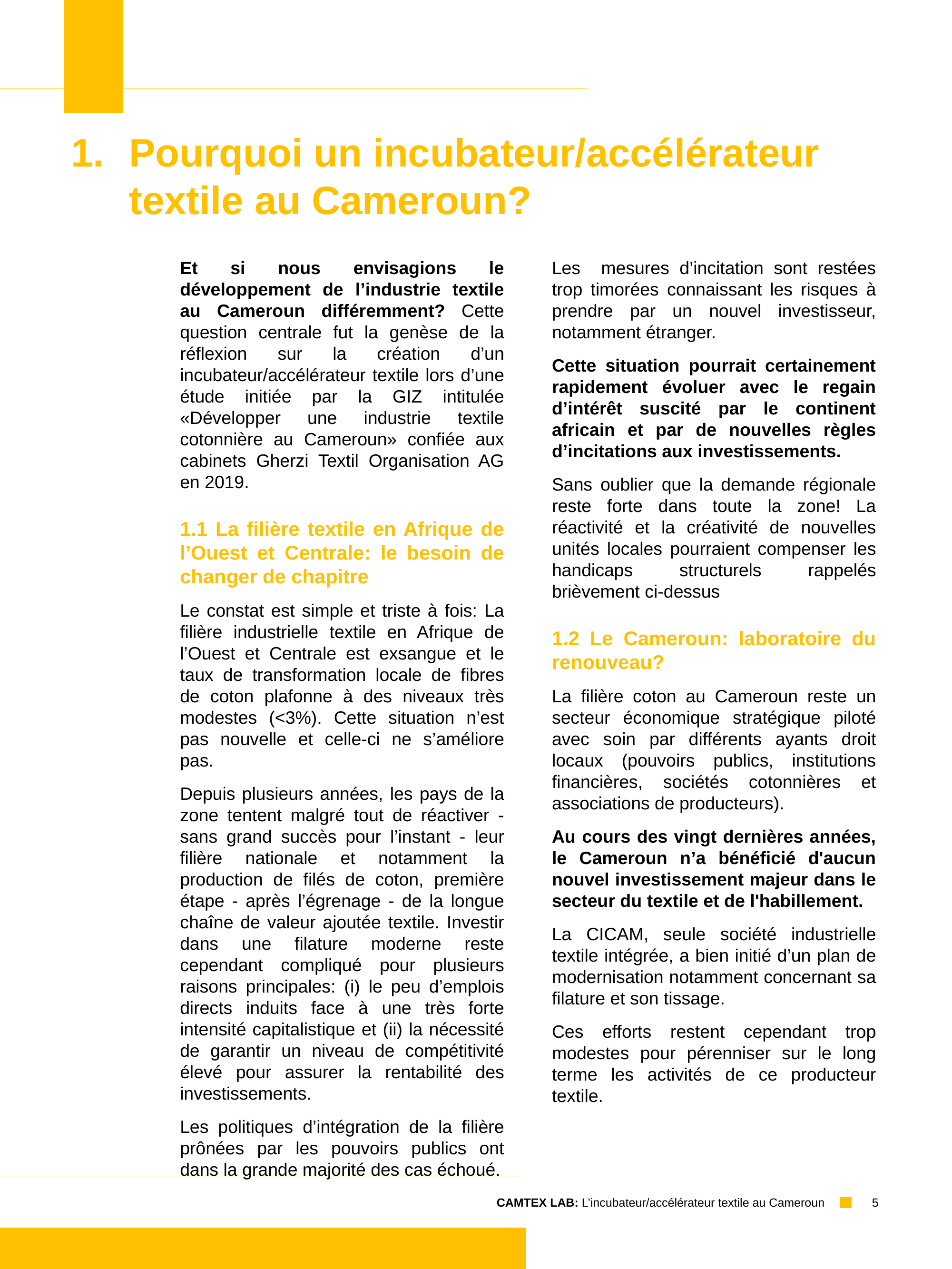

Pourquoi un incubateur/accélérateur textile au Cameroun?
Et si nous envisagions le développement de l’industrie textile au Cameroun différemment? Cette question centrale fut la genèse de la réflexion sur la création d’un incubateur/accélérateur textile lors d’une étude initiée par la GIZ intitulée «Développer une industrie textile cotonnière au Cameroun» confiée aux cabinets Gherzi Textil Organisation AG en 2019.
1.1 La filière textile en Afrique de l’Ouest et Centrale: le besoin de changer de chapitre
Le constat est simple et triste à fois: La filière industrielle textile en Afrique de l’Ouest et Centrale est exsangue et le taux de transformation locale de fibres de coton plafonne à des niveaux très modestes (<3%). Cette situation n’est pas nouvelle et celle-ci ne s’améliore pas.
Depuis plusieurs années, les pays de la zone tentent malgré tout de réactiver - sans grand succès pour l’instant - leur filière nationale et notamment la production de filés de coton, première étape - après l’égrenage - de la longue chaîne de valeur ajoutée textile. Investir dans une filature moderne reste cependant compliqué pour plusieurs raisons principales: (i) le peu d’emplois directs induits face à une très forte intensité capitalistique et (ii) la nécessité de garantir un niveau de compétitivité élevé pour assurer la rentabilité des investissements.
Les politiques d’intégration de la filière prônées par les pouvoirs publics ont dans la grande majorité des cas échoué.
Les  mesures d’incitation sont restées trop timorées connaissant les risques à prendre par un nouvel investisseur, notamment étranger.
Cette situation pourrait certainement rapidement évoluer avec le regain d’intérêt suscité par le continent africain et par de nouvelles règles d’incitations aux investissements.
Sans oublier que la demande régionale reste forte dans toute la zone! La réactivité et la créativité de nouvelles unités locales pourraient compenser les handicaps structurels rappelés brièvement ci-dessus
1.2 Le Cameroun: laboratoire du renouveau?
La filière coton au Cameroun reste un secteur économique stratégique piloté avec soin par différents ayants droit locaux (pouvoirs publics, institutions financières, sociétés cotonnières et associations de producteurs).
Au cours des vingt dernières années, le Cameroun n’a bénéficié d'aucun nouvel investissement majeur dans le secteur du textile et de l'habillement.
La CICAM, seule société industrielle textile intégrée, a bien initié d’un plan de modernisation notamment concernant sa filature et son tissage.
Ces efforts restent cependant trop modestes pour pérenniser sur le long terme les activités de ce producteur textile.